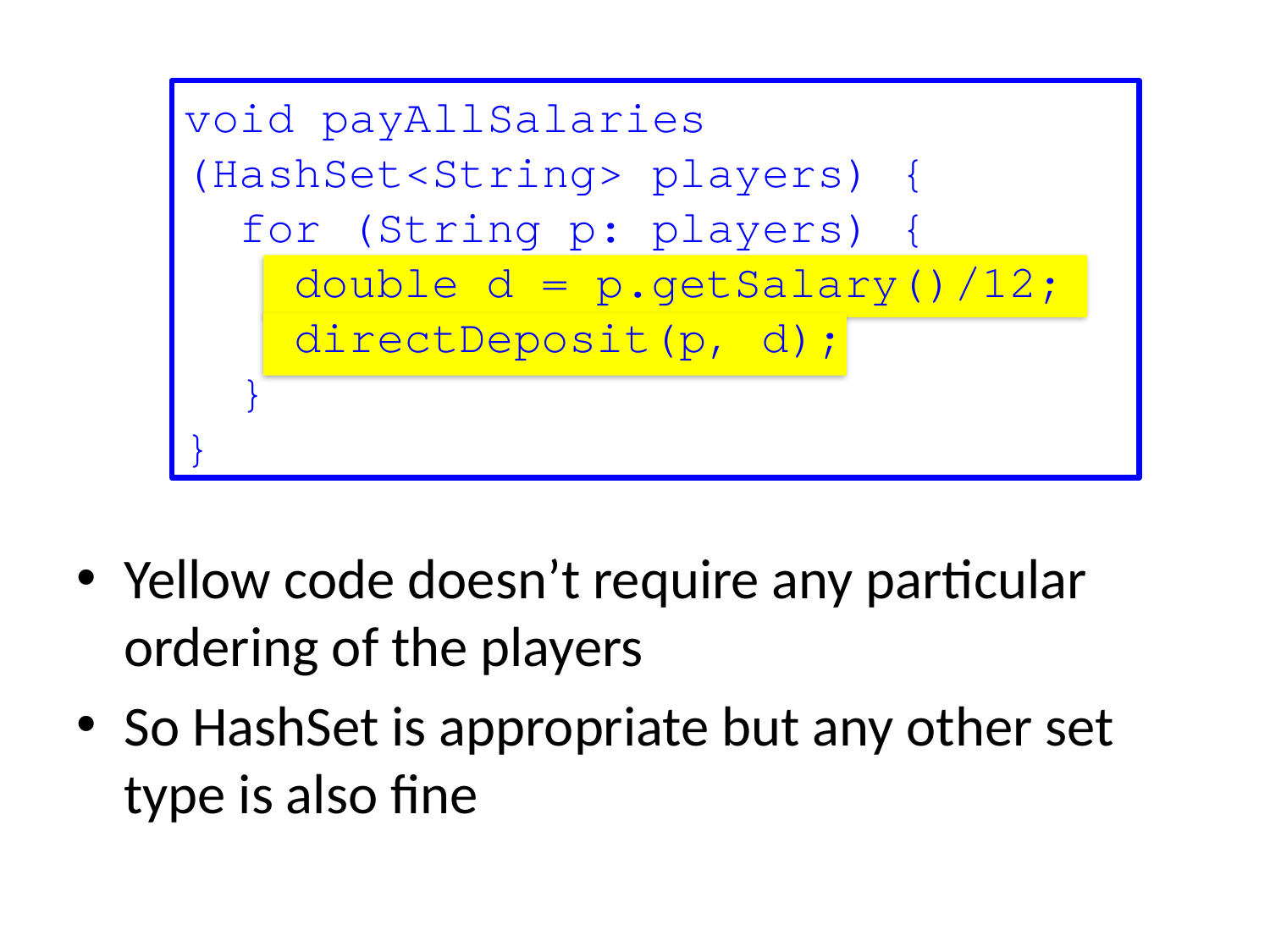

#
void payAllSalaries
(HashSet<String> players) {
  for (String p: players) {
    double d = p.getSalary()/12;
    directDeposit(p, d);
  }
}

Yellow code doesn’t require any particular ordering of the players
So HashSet is appropriate but any other set type is also fine